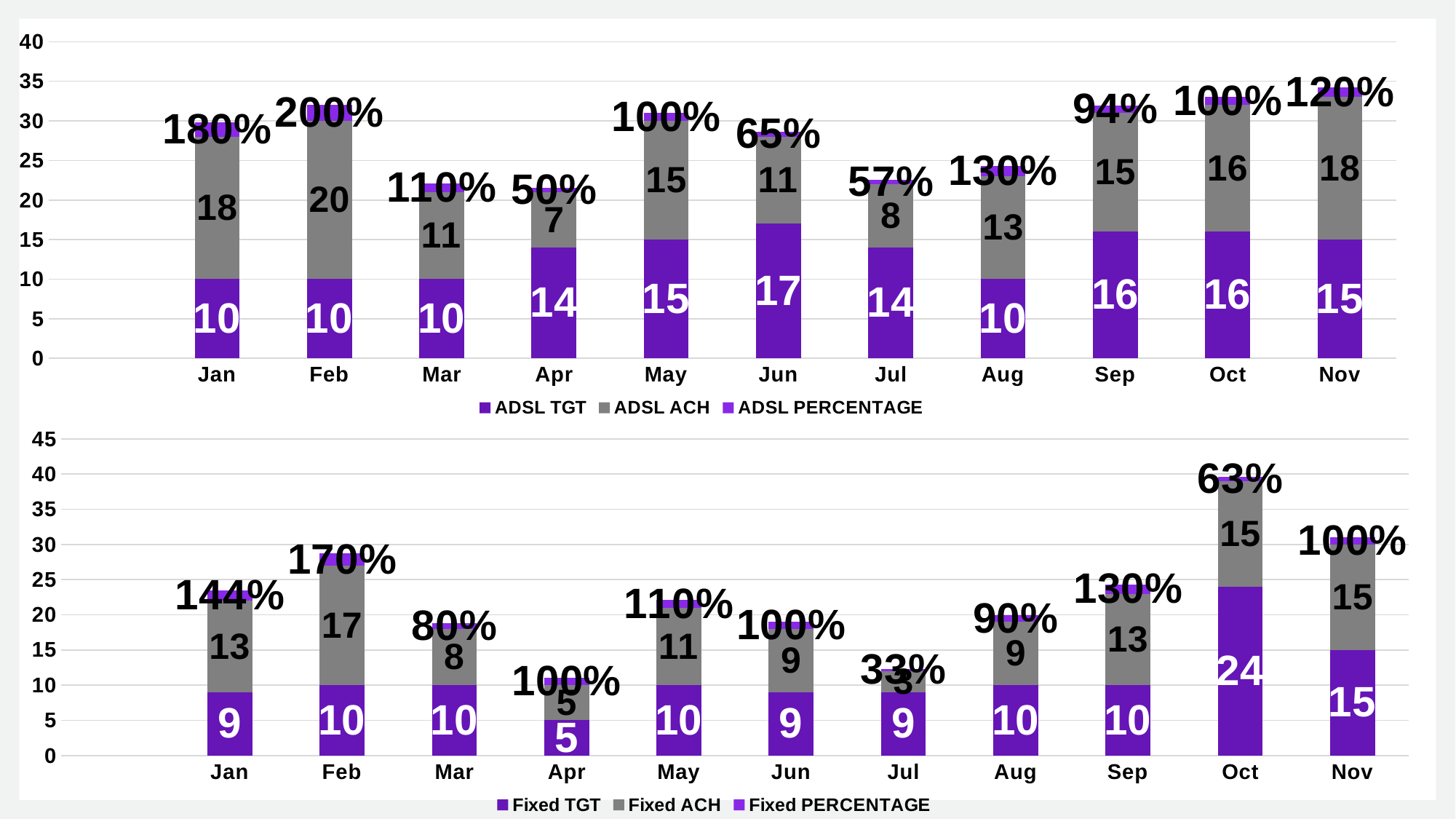

### Chart

| Category | ADSL TGT | ADSL ACH | ADSL PERCENTAGE |
|---|---|---|---|
|  | None | None | None |
| Jan | 10.0 | 18.0 | 1.8 |
| Feb | 10.0 | 20.0 | 2.0 |
| Mar | 10.0 | 11.0 | 1.1 |
| Apr | 14.0 | 7.0 | 0.5 |
| May | 15.0 | 15.0 | 1.0 |
| Jun | 17.0 | 11.0 | 0.6470588235294118 |
| Jul | 14.0 | 8.0 | 0.5714285714285714 |
| Aug | 10.0 | 13.0 | 1.3 |
| Sep | 16.0 | 15.0 | 0.9375 |
| Oct | 16.0 | 16.0 | 1.0 |
| Nov | 15.0 | 18.0 | 1.2 |

### Chart

| Category | Fixed TGT | Fixed ACH | Fixed PERCENTAGE |
|---|---|---|---|
|  | None | None | None |
| Jan | 9.0 | 13.0 | 1.4444444444444444 |
| Feb | 10.0 | 17.0 | 1.7 |
| Mar | 10.0 | 8.0 | 0.8 |
| Apr | 5.0 | 5.0 | 1.0 |
| May | 10.0 | 11.0 | 1.1 |
| Jun | 9.0 | 9.0 | 1.0 |
| Jul | 9.0 | 3.0 | 0.3333333333333333 |
| Aug | 10.0 | 9.0 | 0.9 |
| Sep | 10.0 | 13.0 | 1.3 |
| Oct | 24.0 | 15.0 | 0.625 |
| Nov | 15.0 | 15.0 | 1.0 |